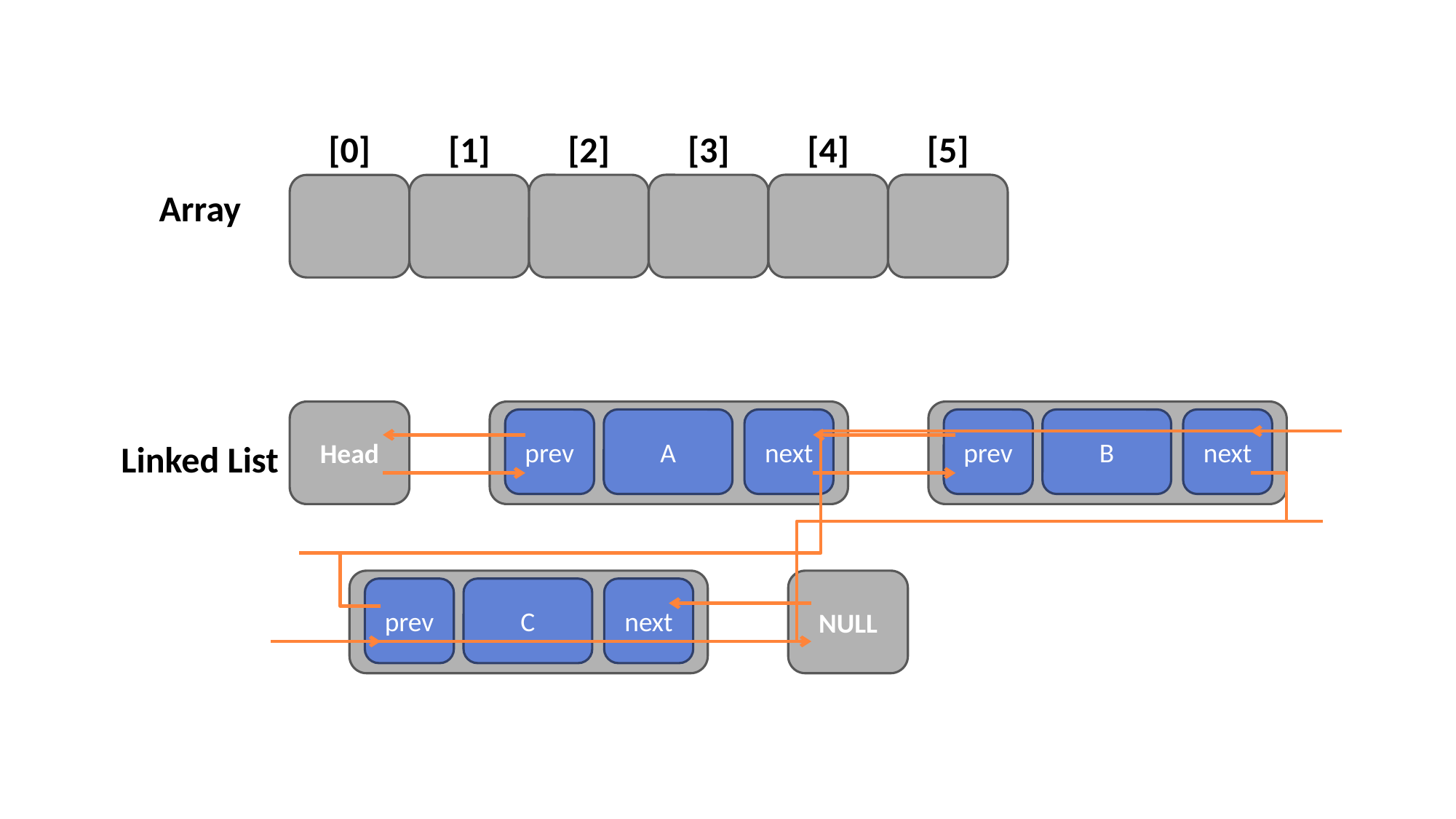

[5]
[3]
[4]
[2]
[1]
[0]

Array
Head

prev
A
next

prev
B
next
Linked List

prev
C
next
NULL